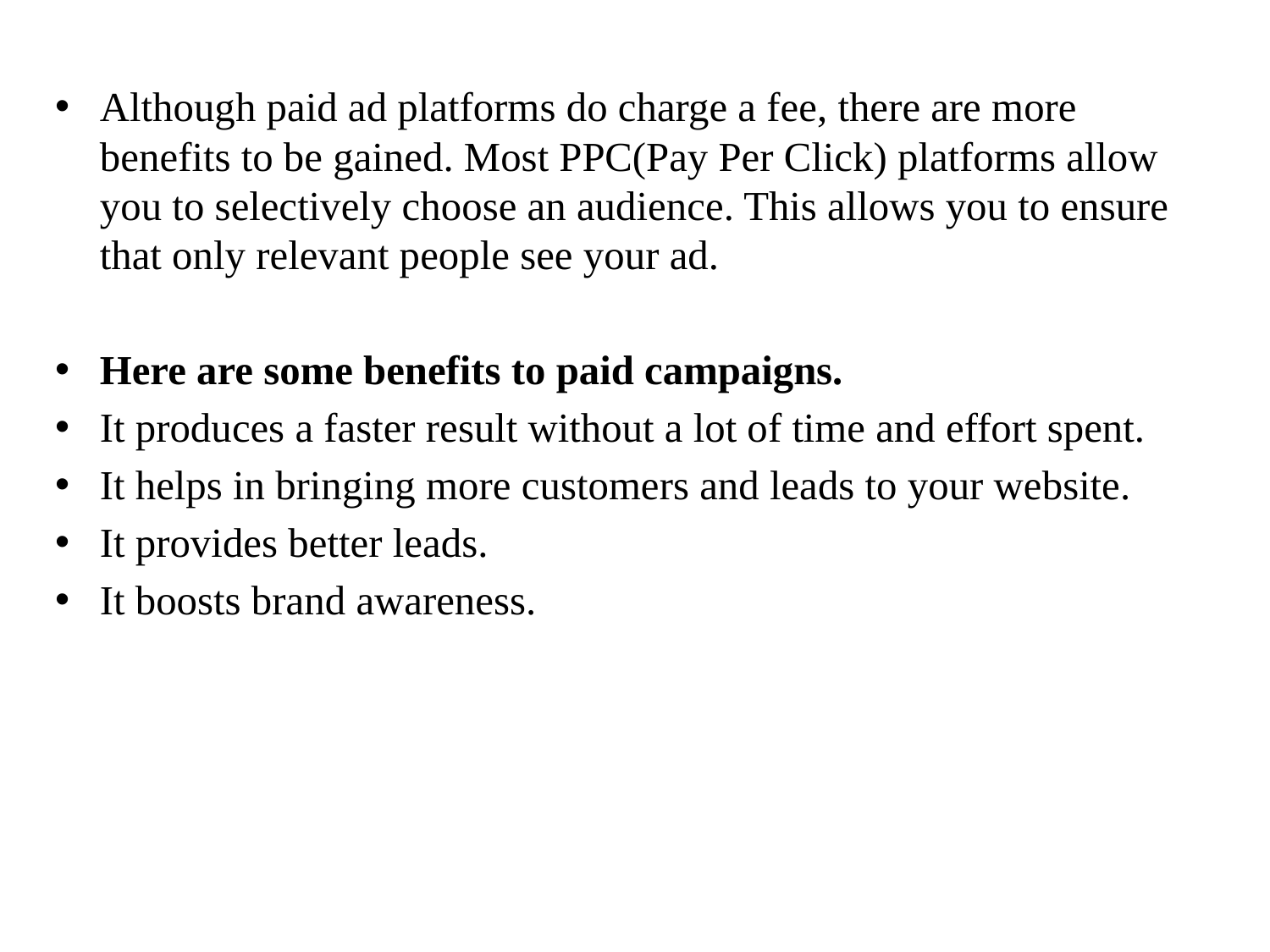

Although paid ad platforms do charge a fee, there are more benefits to be gained. Most PPC(Pay Per Click) platforms allow you to selectively choose an audience. This allows you to ensure that only relevant people see your ad.

Here are some benefits to paid campaigns.
It produces a faster result without a lot of time and effort spent.
It helps in bringing more customers and leads to your website.
It provides better leads.
It boosts brand awareness.